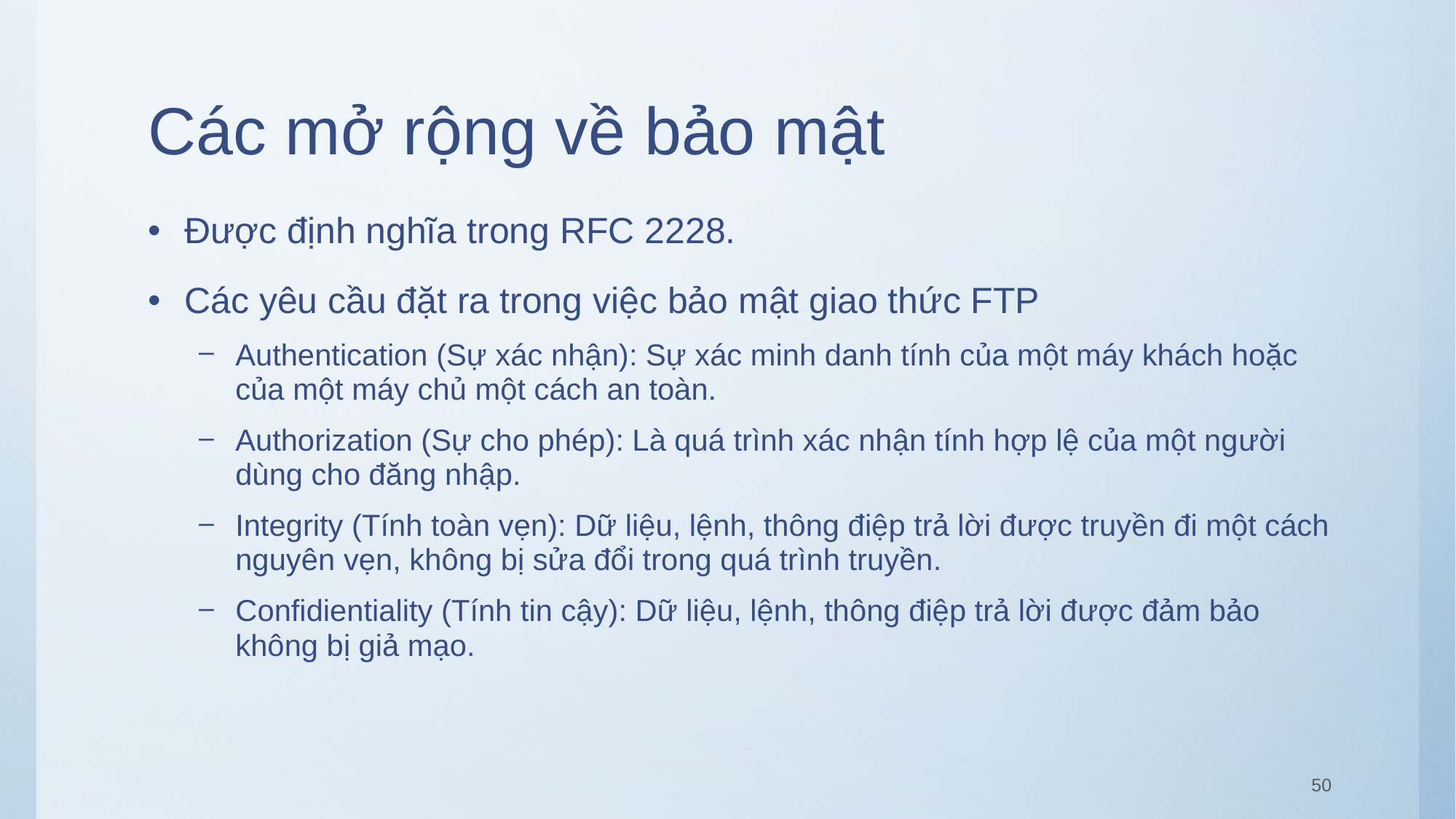

# Các mở rộng về bảo mật
Được định nghĩa trong RFC 2228.
Các yêu cầu đặt ra trong việc bảo mật giao thức FTP
Authentication (Sự xác nhận): Sự xác minh danh tính của một máy khách hoặc của một máy chủ một cách an toàn.
Authorization (Sự cho phép): Là quá trình xác nhận tính hợp lệ của một người dùng cho đăng nhập.
Integrity (Tính toàn vẹn): Dữ liệu, lệnh, thông điệp trả lời được truyền đi một cách nguyên vẹn, không bị sửa đổi trong quá trình truyền.
Confidientiality (Tính tin cậy): Dữ liệu, lệnh, thông điệp trả lời được đảm bảo không bị giả mạo.

50